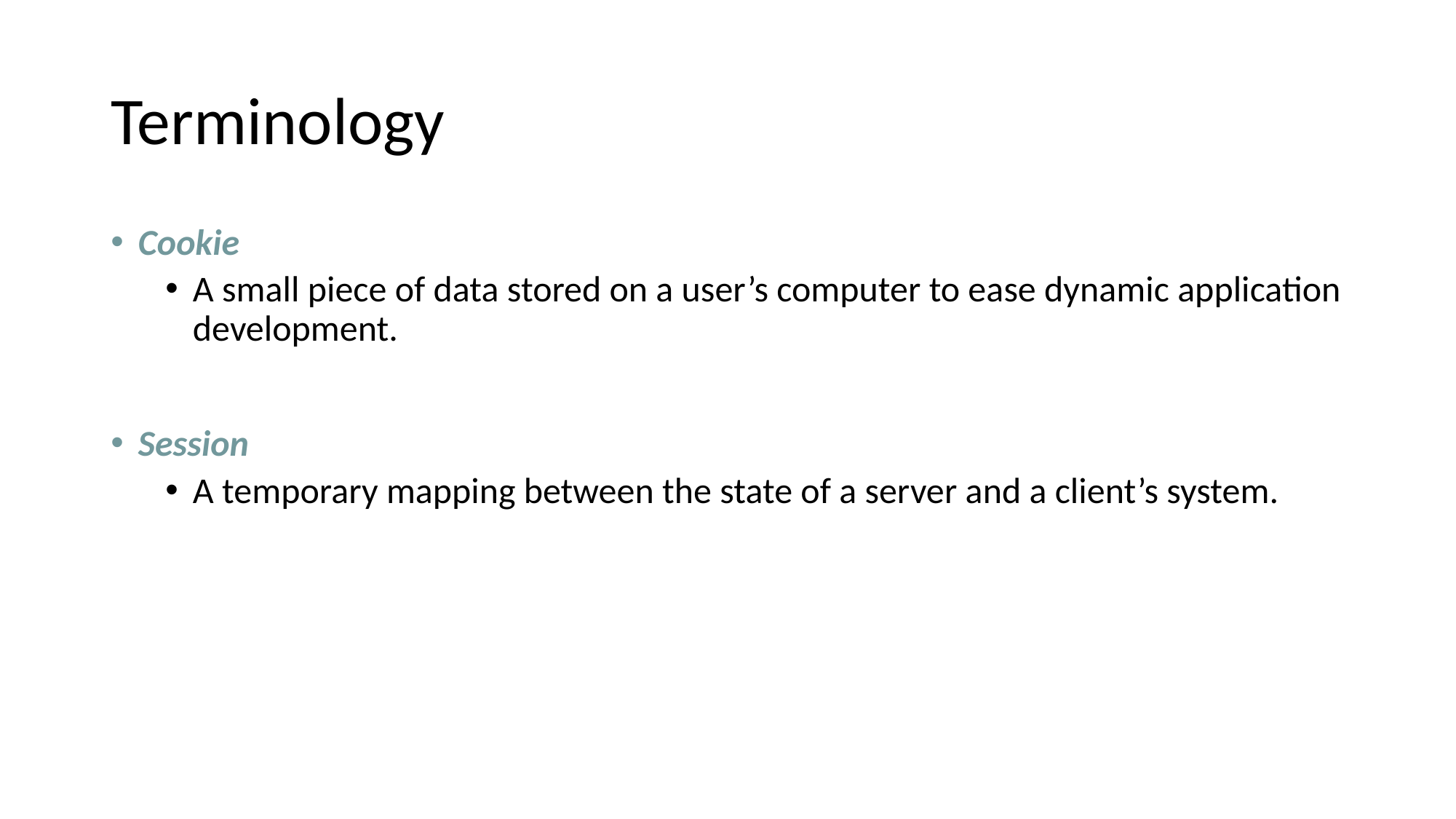

# Terminology
Cookie
A small piece of data stored on a user’s computer to ease dynamic application development.

Session
A temporary mapping between the state of a server and a client’s system.